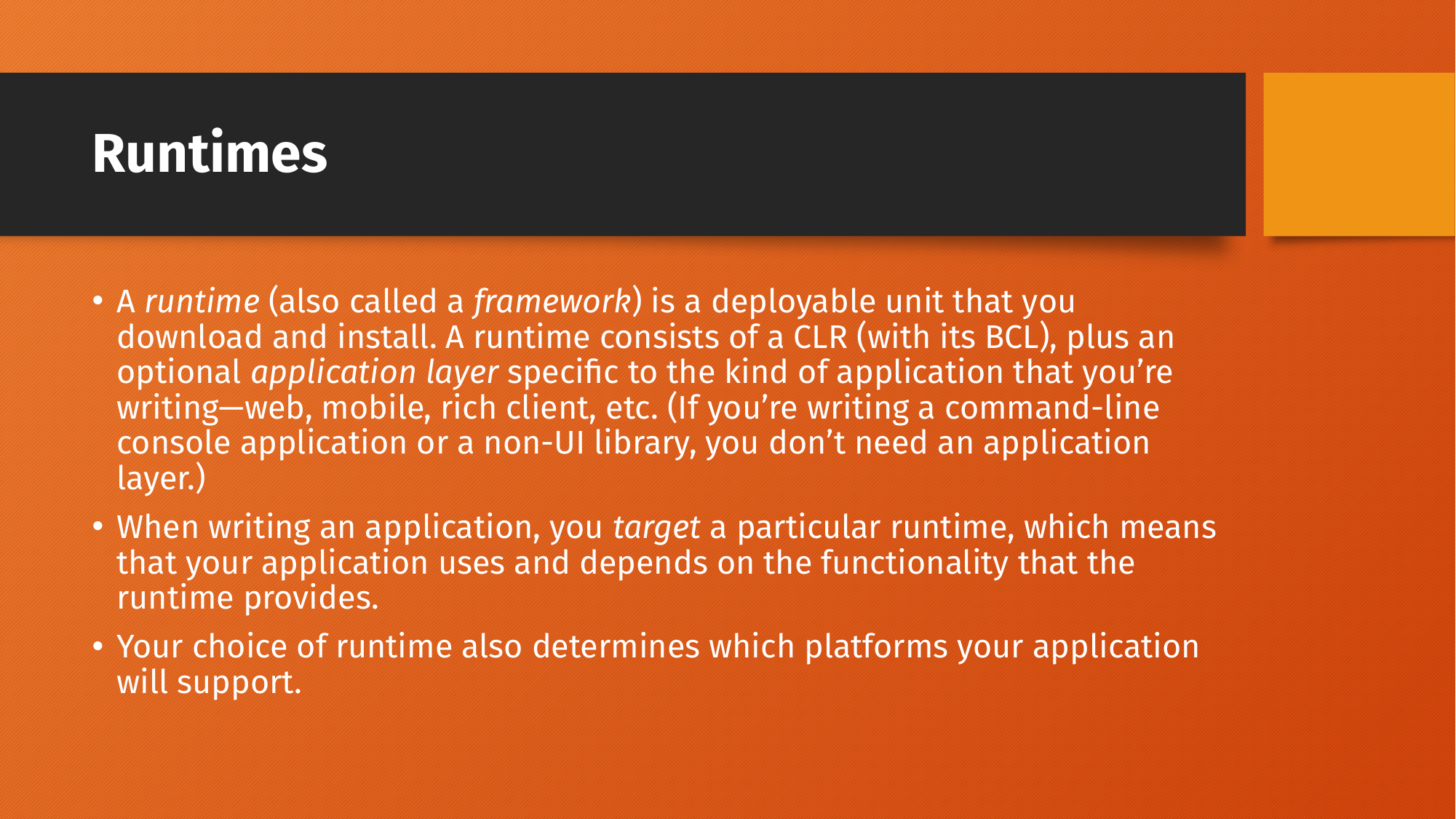

# Runtimes
A runtime (also called a framework) is a deployable unit that you download and install. A runtime consists of a CLR (with its BCL), plus an optional application layer specific to the kind of application that you’re writing—web, mobile, rich client, etc. (If you’re writing a command-line console application or a non-UI library, you don’t need an application layer.)
When writing an application, you target a particular runtime, which means that your application uses and depends on the functionality that the runtime provides.
Your choice of runtime also determines which platforms your application will support.